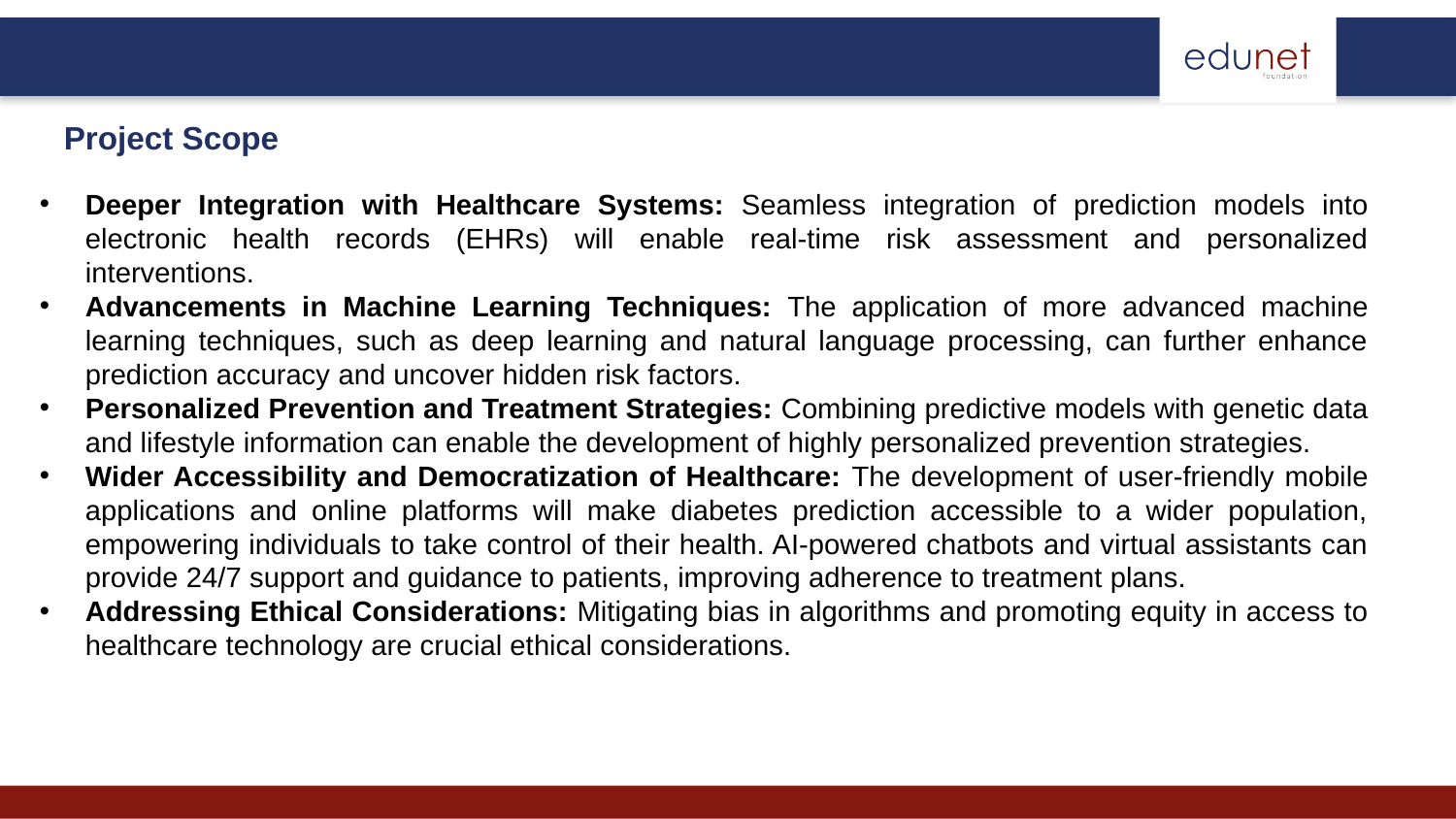

Project Scope

Deeper Integration with Healthcare Systems: Seamless integration of prediction models into electronic health records (EHRs) will enable real-time risk assessment and personalized interventions.
Advancements in Machine Learning Techniques: The application of more advanced machine learning techniques, such as deep learning and natural language processing, can further enhance prediction accuracy and uncover hidden risk factors.
Personalized Prevention and Treatment Strategies: Combining predictive models with genetic data and lifestyle information can enable the development of highly personalized prevention strategies.
Wider Accessibility and Democratization of Healthcare: The development of user-friendly mobile applications and online platforms will make diabetes prediction accessible to a wider population, empowering individuals to take control of their health. AI-powered chatbots and virtual assistants can provide 24/7 support and guidance to patients, improving adherence to treatment plans.
Addressing Ethical Considerations: Mitigating bias in algorithms and promoting equity in access to healthcare technology are crucial ethical considerations.